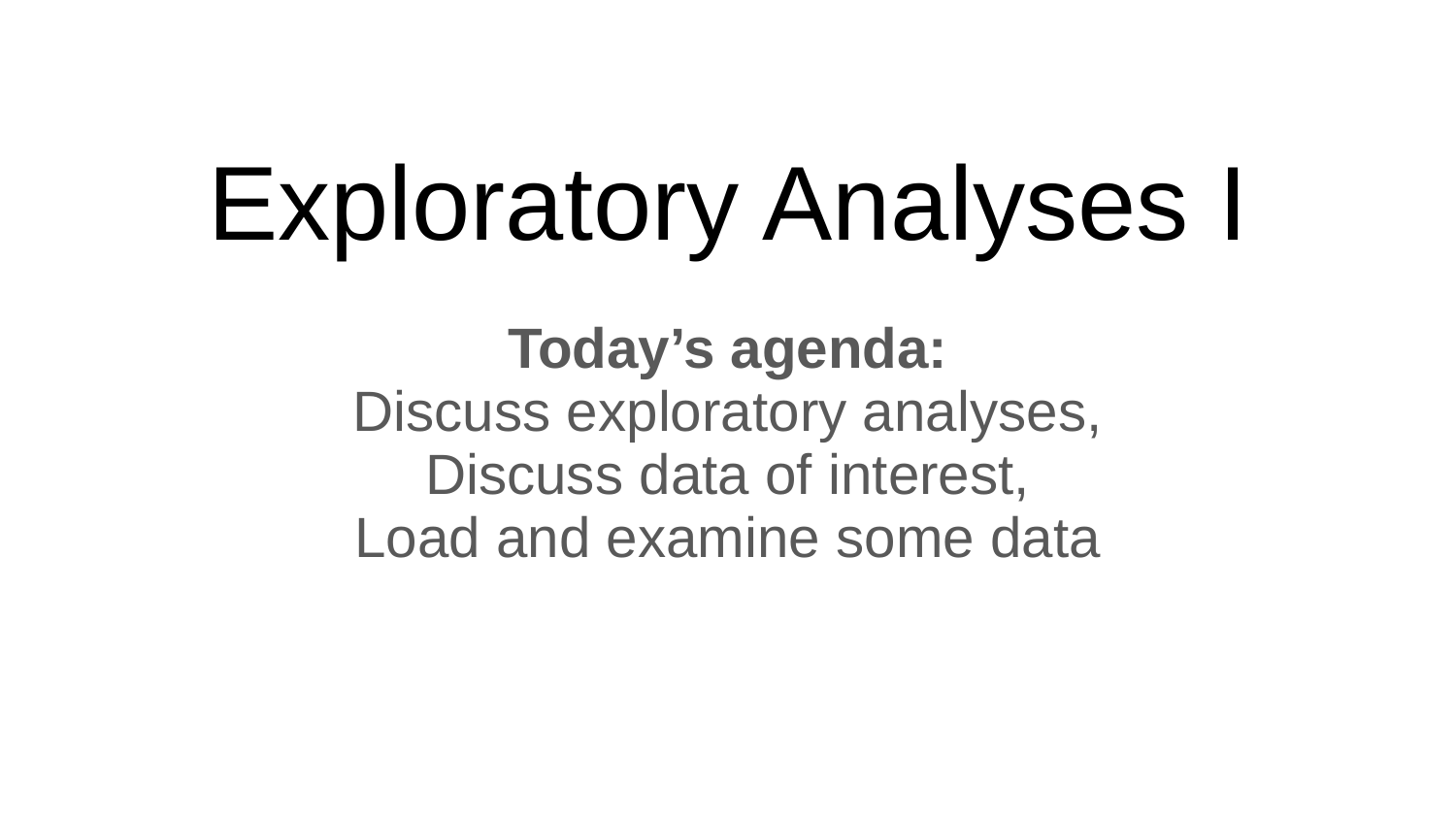

# Exploratory Analyses I
Today’s agenda:
Discuss exploratory analyses,
Discuss data of interest,
Load and examine some data